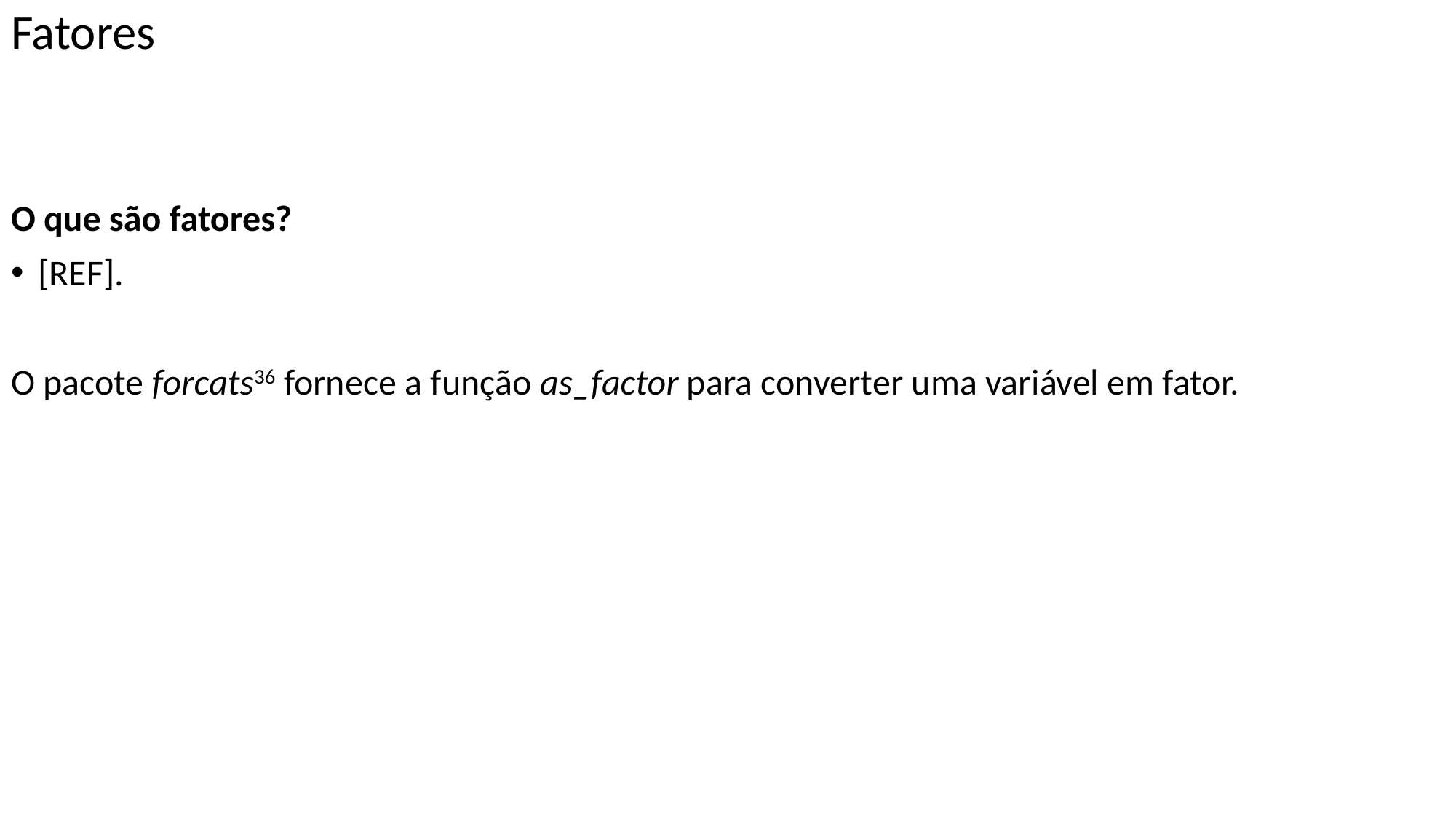

# Fatores

O que são fatores?
[REF].

O pacote forcats36 fornece a função as_factor para converter uma variável em fator.